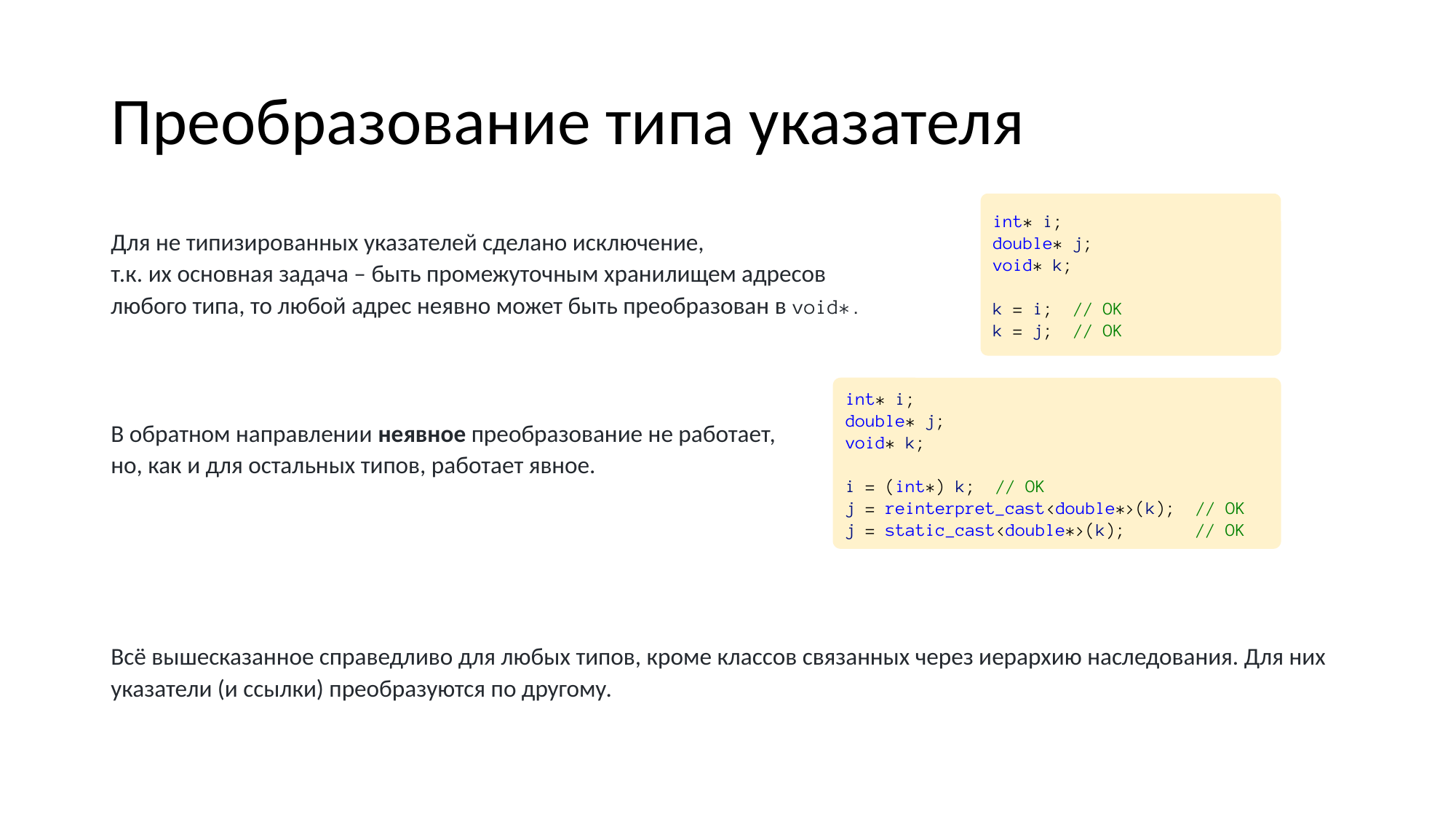

# Преобразование типа указателя
int* i;
double* j;
void* k;
k = i;  // OK
k = j;  // OK
Для не типизированных указателей сделано исключение,
т.к. их основная задача – быть промежуточным хранилищем адресов
любого типа, то любой адрес неявно может быть преобразован в void*.

В обратном направлении неявное преобразование не работает,
но, как и для остальных типов, работает явное.

Всё вышесказанное справедливо для любых типов, кроме классов связанных через иерархию наследования. Для них указатели (и ссылки) преобразуются по другому.
int* i;
double* j;
void* k;
i = (int*) k;  // OK
j = reinterpret_cast<double*>(k);  // OK
j = static_cast<double*>(k);       // OK